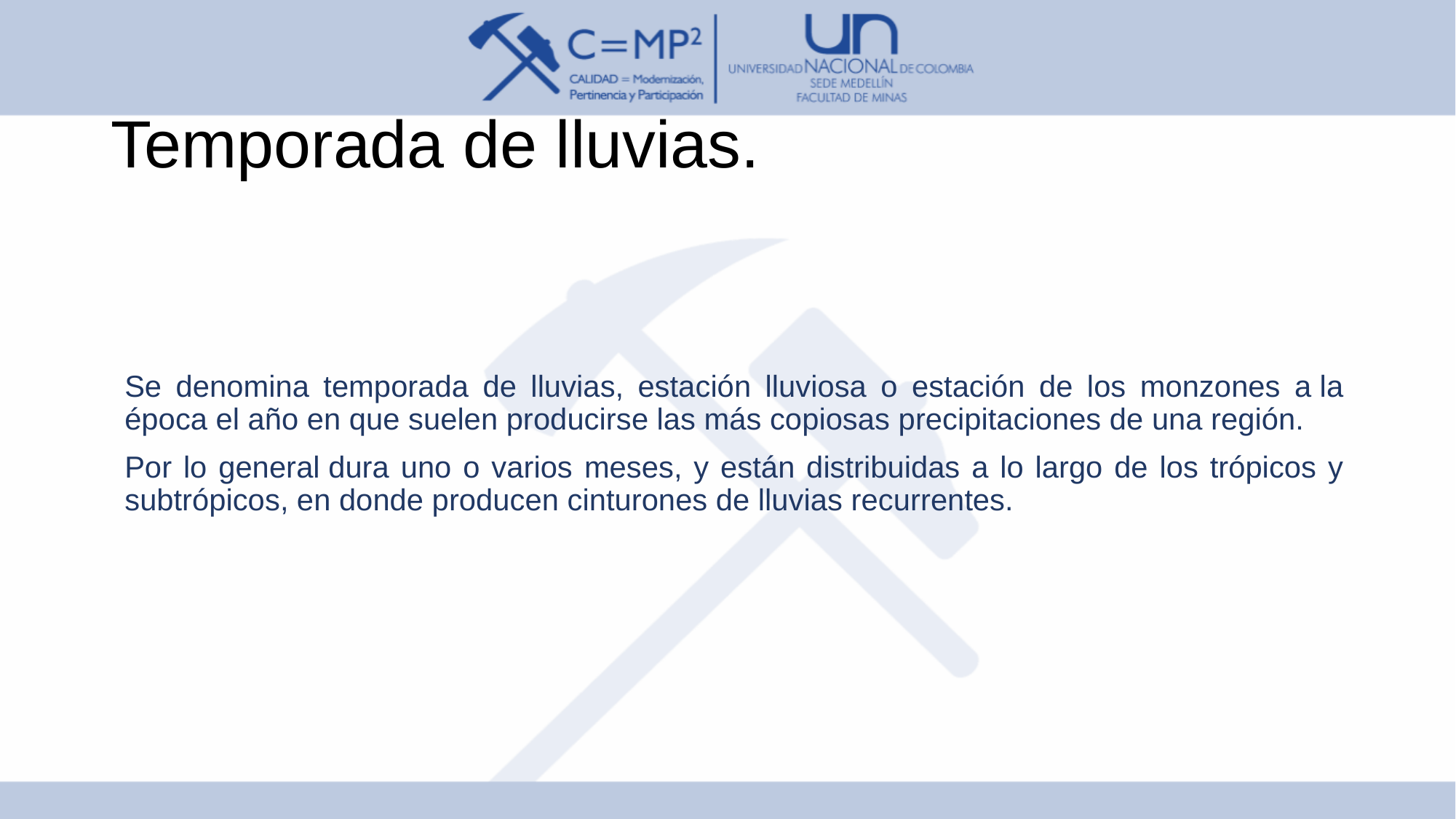

# Temporada de lluvias.

Se denomina temporada de lluvias, estación lluviosa o estación de los monzones a la época el año en que suelen producirse las más copiosas precipitaciones de una región.
Por lo general dura uno o varios meses, y están distribuidas a lo largo de los trópicos y subtrópicos, en donde producen cinturones de lluvias recurrentes.